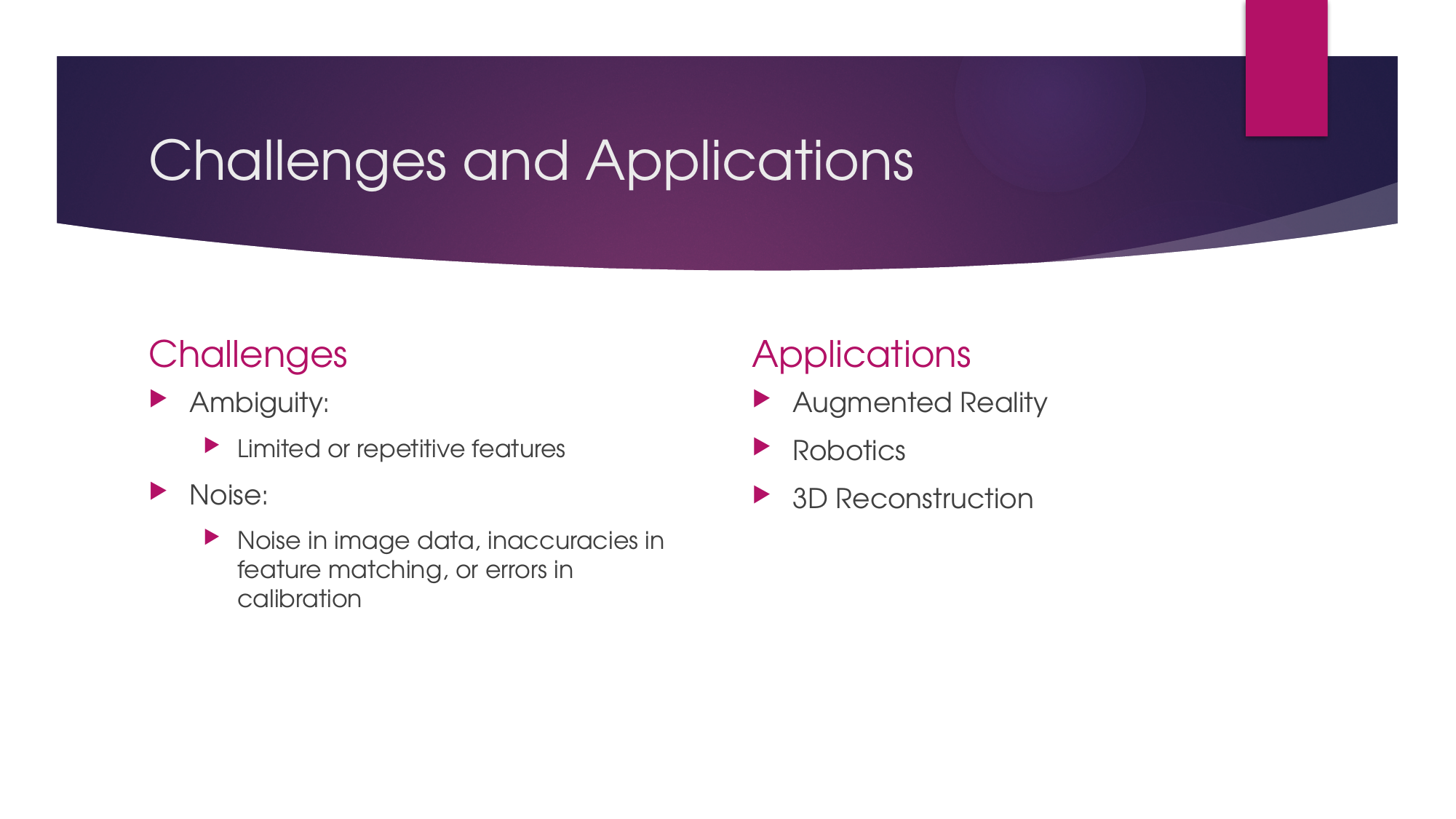

# Challenges and Applications
Challenges
Applications
Ambiguity:
Limited or repetitive features
Noise:
Noise in image data, inaccuracies in feature matching, or errors in calibration
Augmented Reality
Robotics
3D Reconstruction